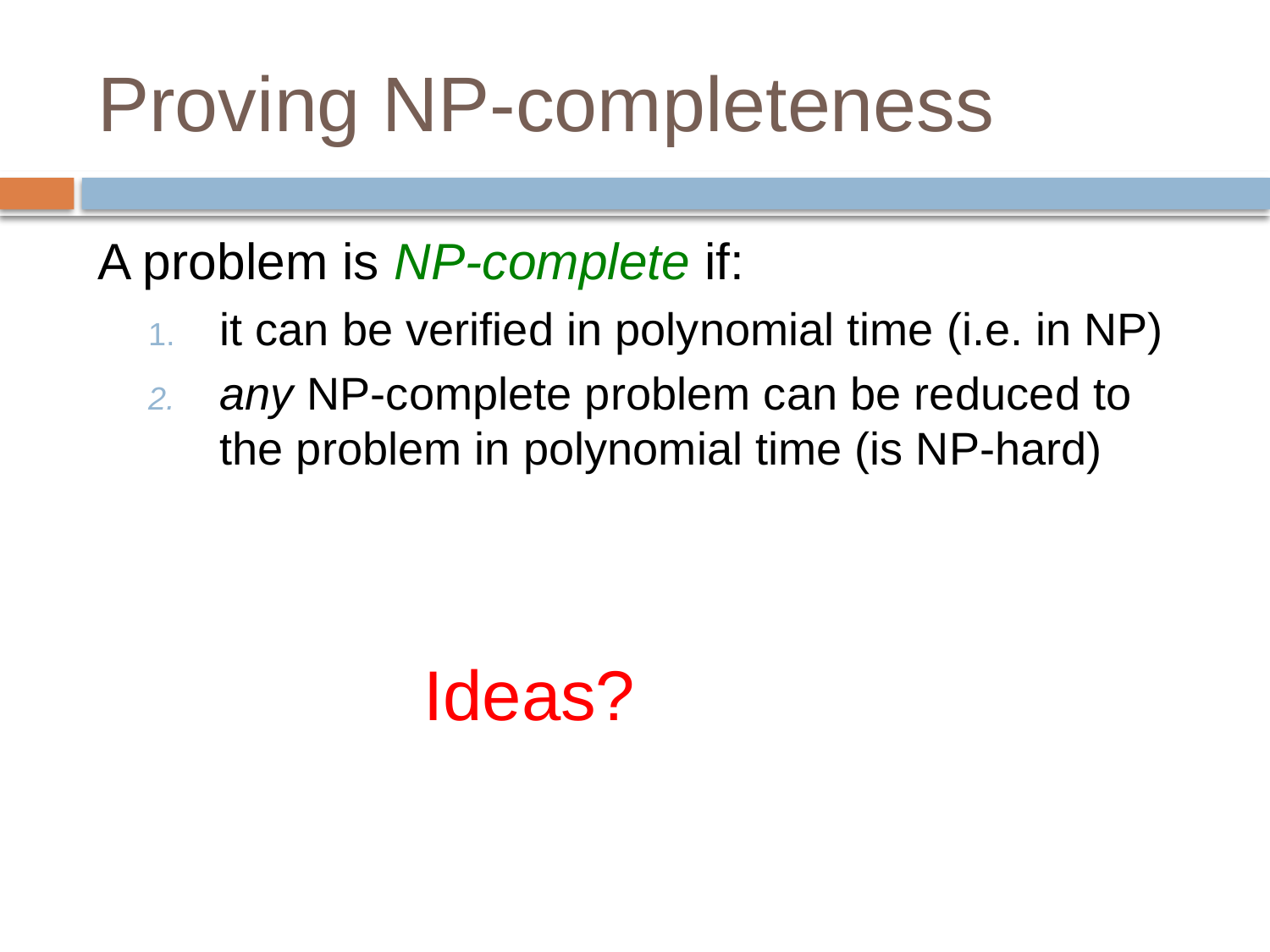

# Proving NP-completeness
A problem is NP-complete if:
it can be verified in polynomial time (i.e. in NP)
any NP-complete problem can be reduced to the problem in polynomial time (is NP-hard)
Ideas?